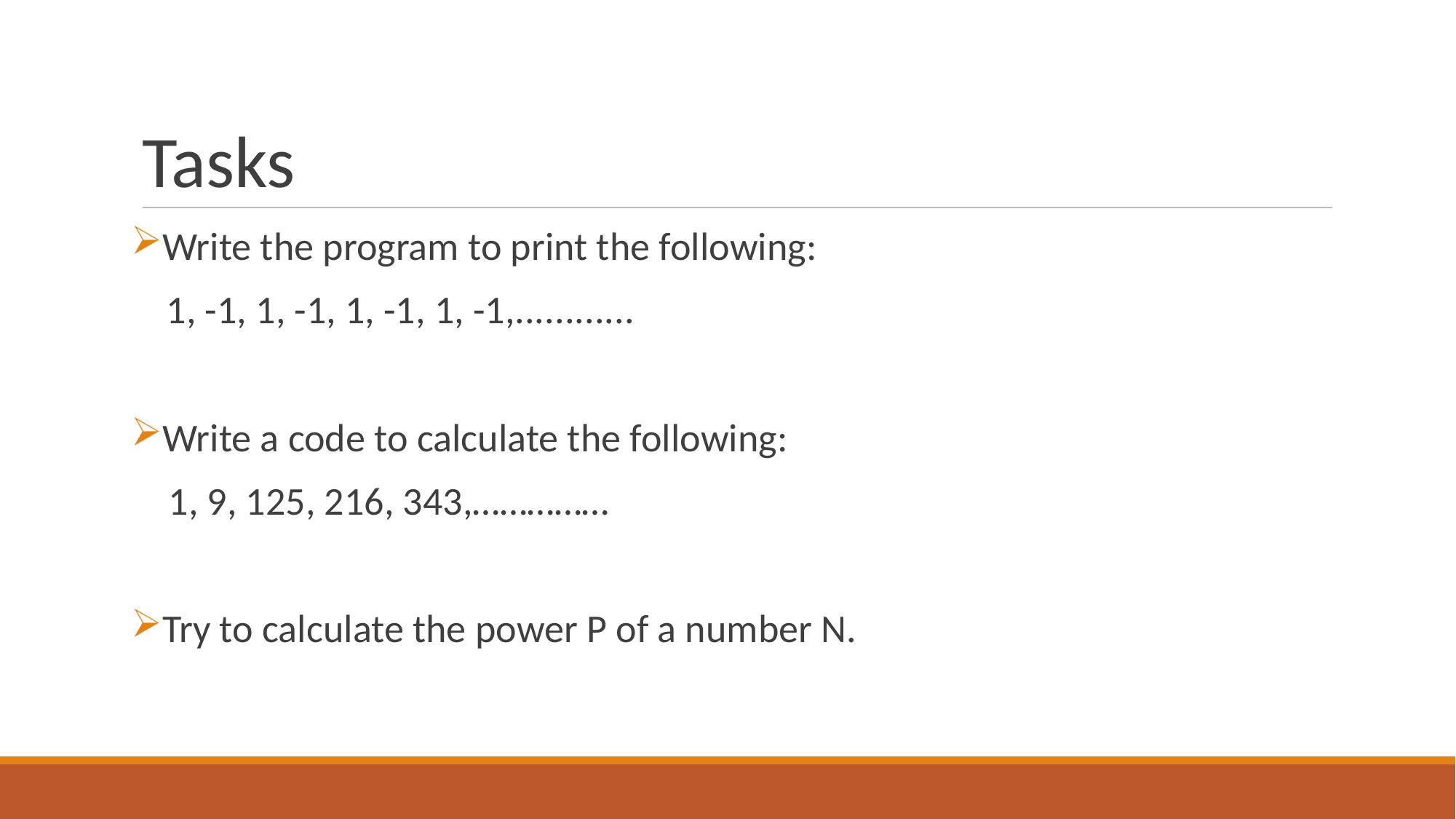

# Tasks
Write the program to print the following:
    1, -1, 1, -1, 1, -1, 1, -1,............

Write a code to calculate the following:
   1, 9, 125, 216, 343,……………

Try to calculate the power P of a number N.